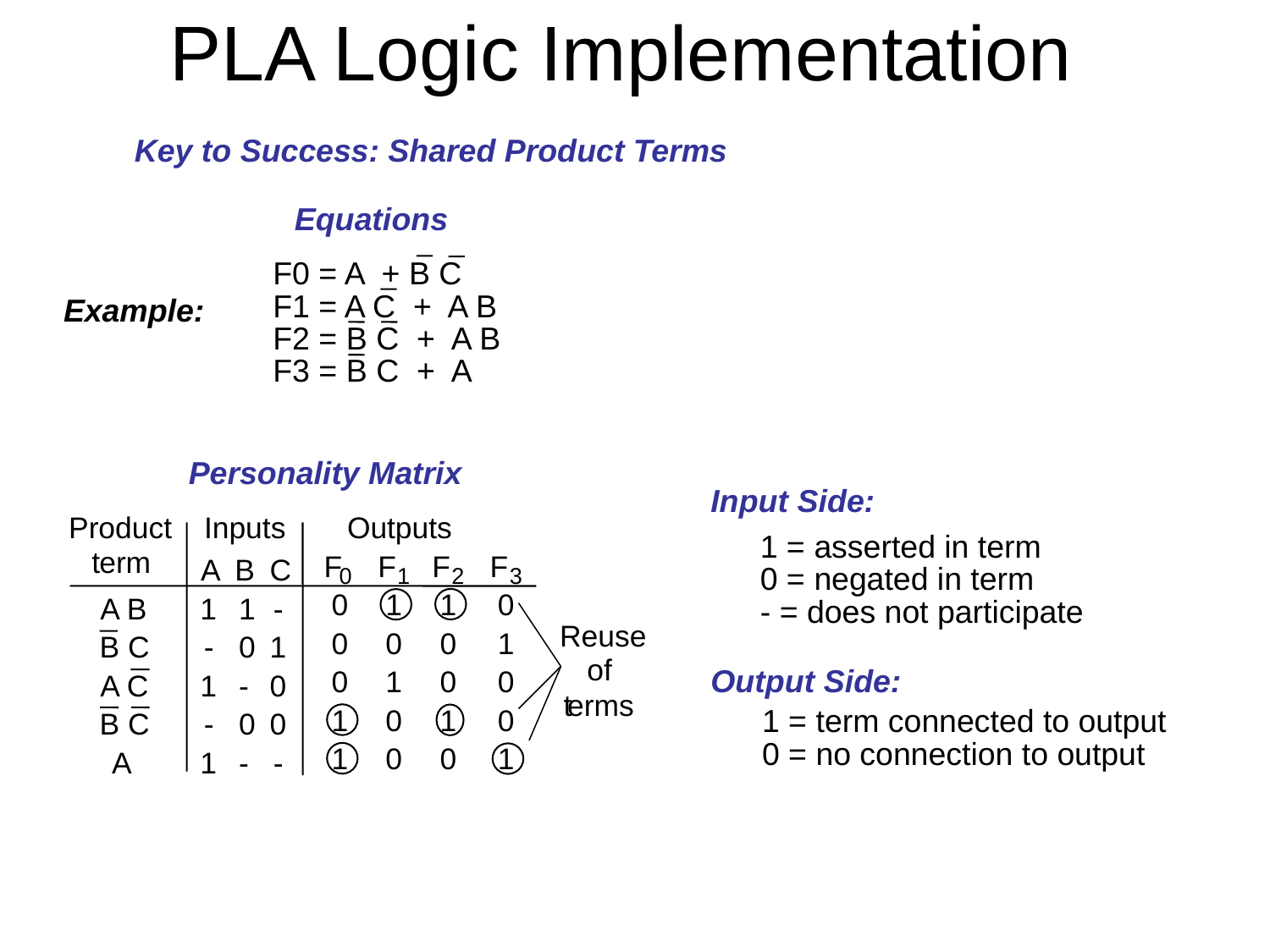

# PLA Logic Implementation
Key to Success: Shared Product Terms
Equations
F0 = A  + B C
F1 = A C  +  A B
F2 = B C  +  A B
F3 = B C  +  A

Example:
Personality Matrix
Input Side:
Product
t
erm
Inputs
Outputs

F
0
0
0
0
1
1
F
1
1
0
1
0
0
F
2
1
0
0
1
0
F
3
0
1
0
0
1
A
1
-
1
-
1
B
1
0
-
0
-
C
-
1
0
0
-

A B
B C
A C
B C
A

1 = asserted in term
0 = negated in term
- = does not participate

Reuse
of
t
erms
Output Side:

1 = term connected to output
0 = no connection to output